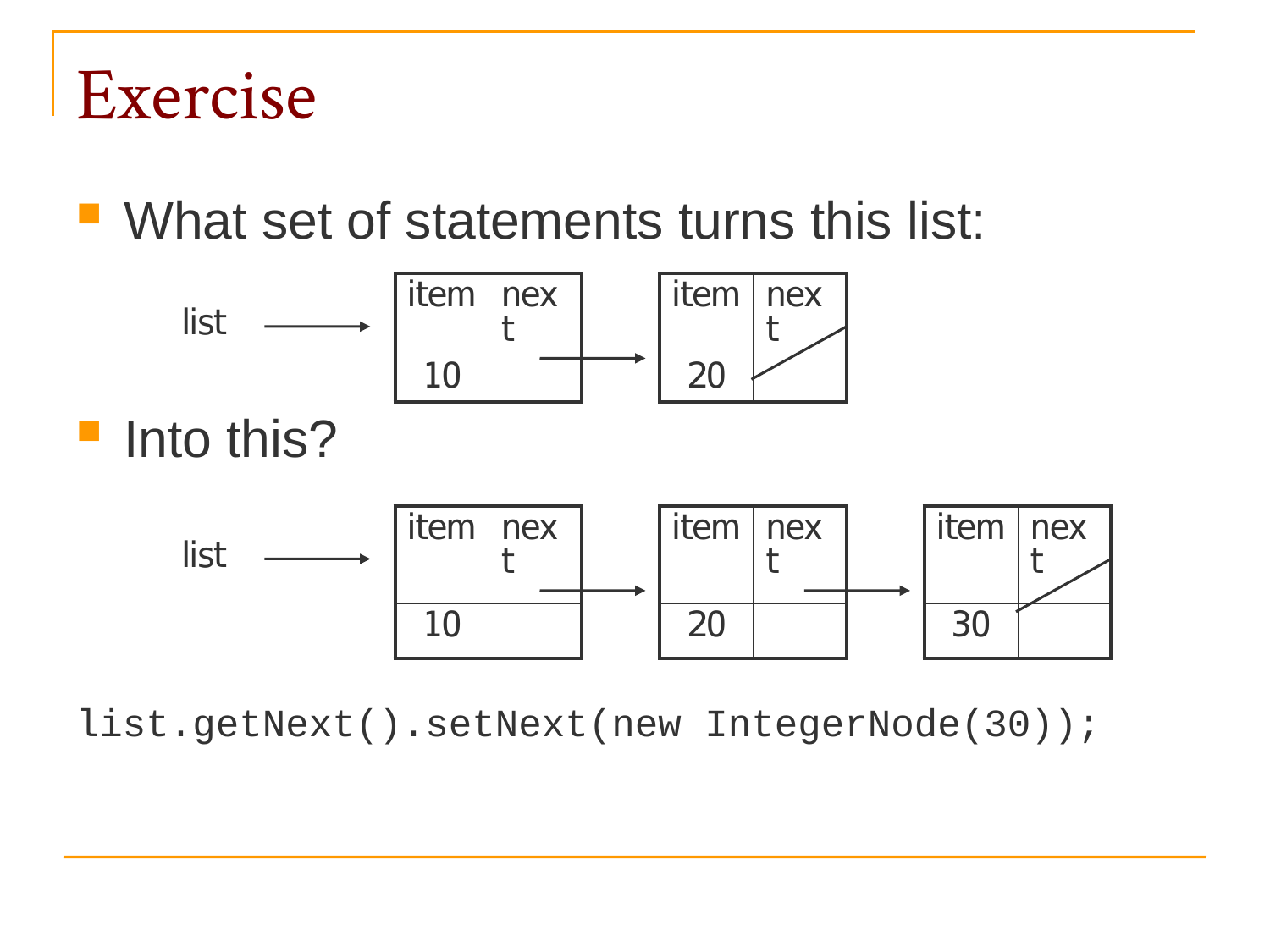

# Exercise
What set of statements turns this list:

Into this?

list.getNext().setNext(new IntegerNode(30));

| item | next |
| --- | --- |
| 10 |  |
| item | next |
| --- | --- |
| 20 |  |
list

| item | next |
| --- | --- |
| 10 |  |
| item | next |
| --- | --- |
| 20 |  |
| item | next |
| --- | --- |
| 30 |  |
list